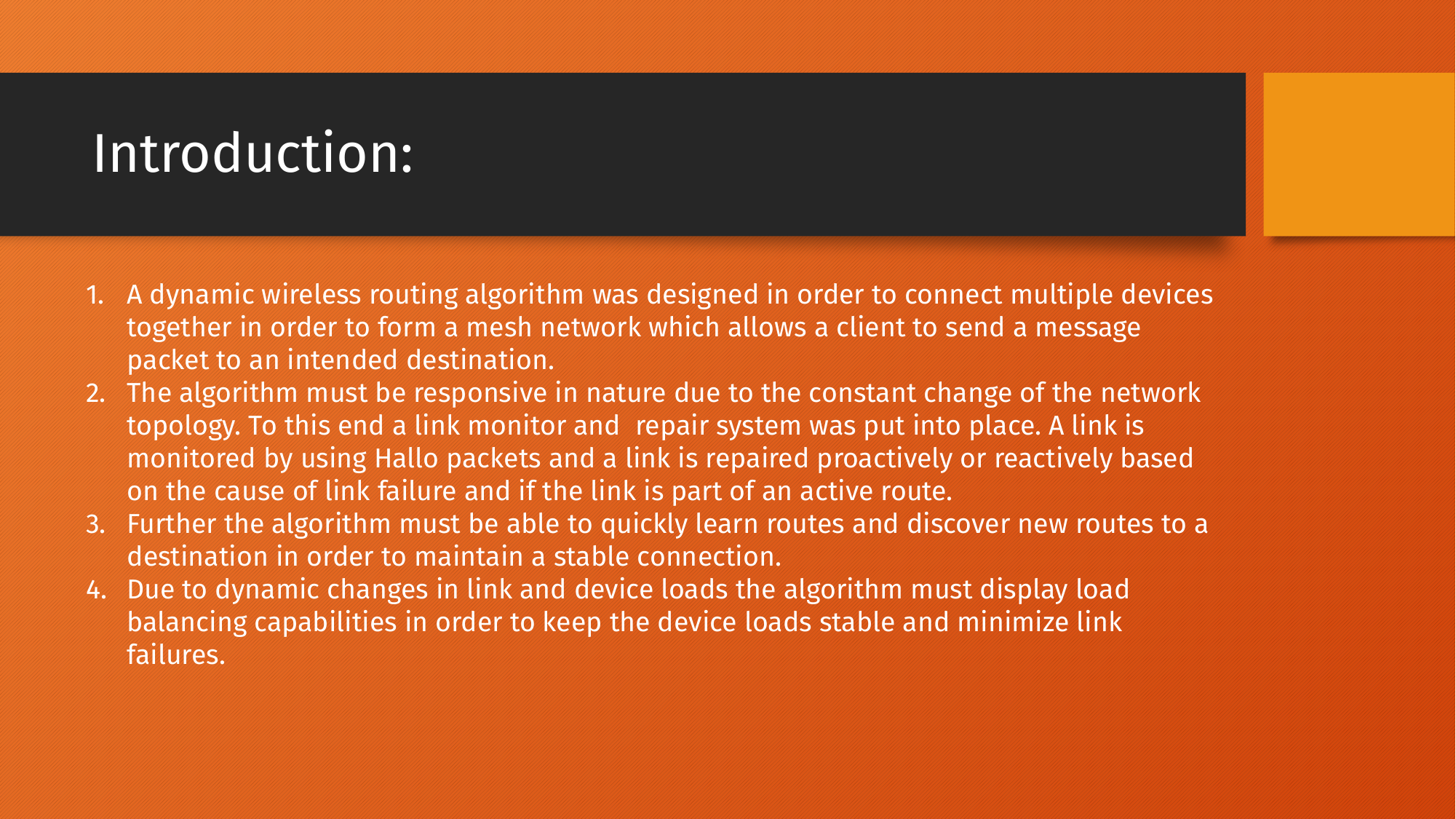

# Introduction:
A dynamic wireless routing algorithm was designed in order to connect multiple devices together in order to form a mesh network which allows a client to send a message packet to an intended destination.
The algorithm must be responsive in nature due to the constant change of the network topology. To this end a link monitor and  repair system was put into place. A link is monitored by using Hallo packets and a link is repaired proactively or reactively based on the cause of link failure and if the link is part of an active route.
Further the algorithm must be able to quickly learn routes and discover new routes to a destination in order to maintain a stable connection.
Due to dynamic changes in link and device loads the algorithm must display load balancing capabilities in order to keep the device loads stable and minimize link failures.